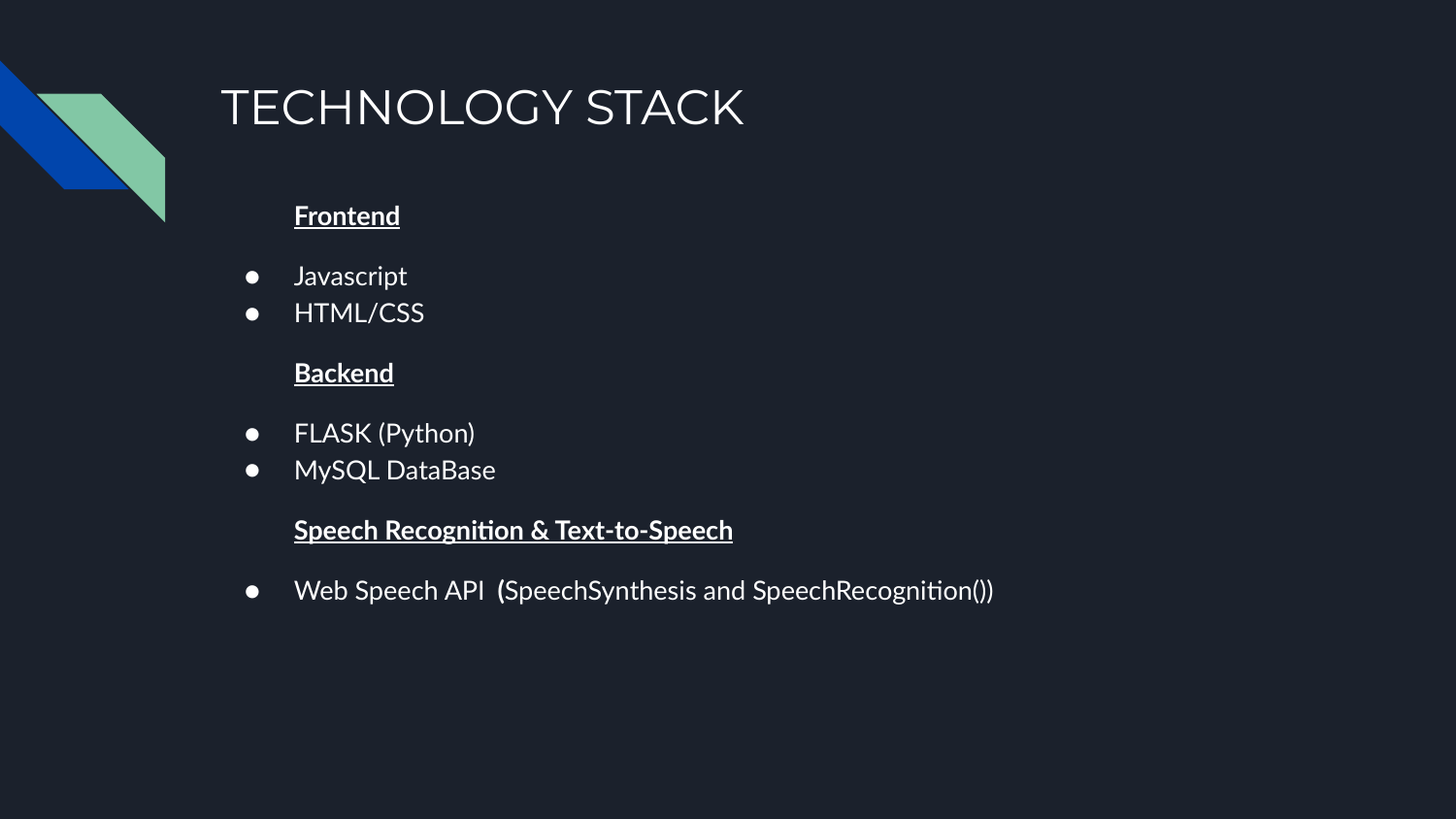

# TECHNOLOGY STACK
Frontend
Javascript
HTML/CSS
Backend
FLASK (Python)
MySQL DataBase
Speech Recognition & Text-to-Speech
Web Speech API  (SpeechSynthesis and SpeechRecognition())